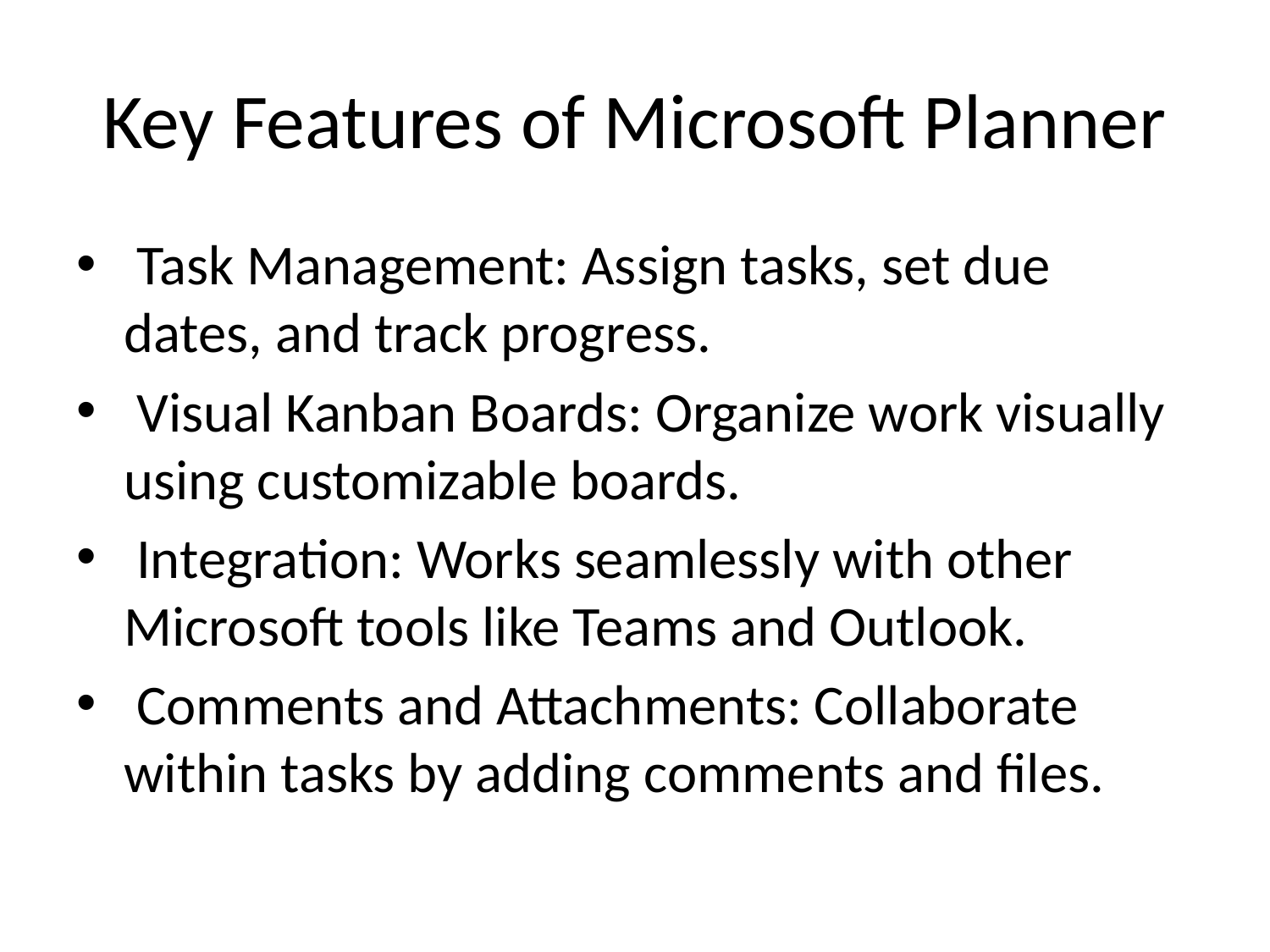

# Key Features of Microsoft Planner
 Task Management: Assign tasks, set due dates, and track progress.
 Visual Kanban Boards: Organize work visually using customizable boards.
 Integration: Works seamlessly with other Microsoft tools like Teams and Outlook.
 Comments and Attachments: Collaborate within tasks by adding comments and files.